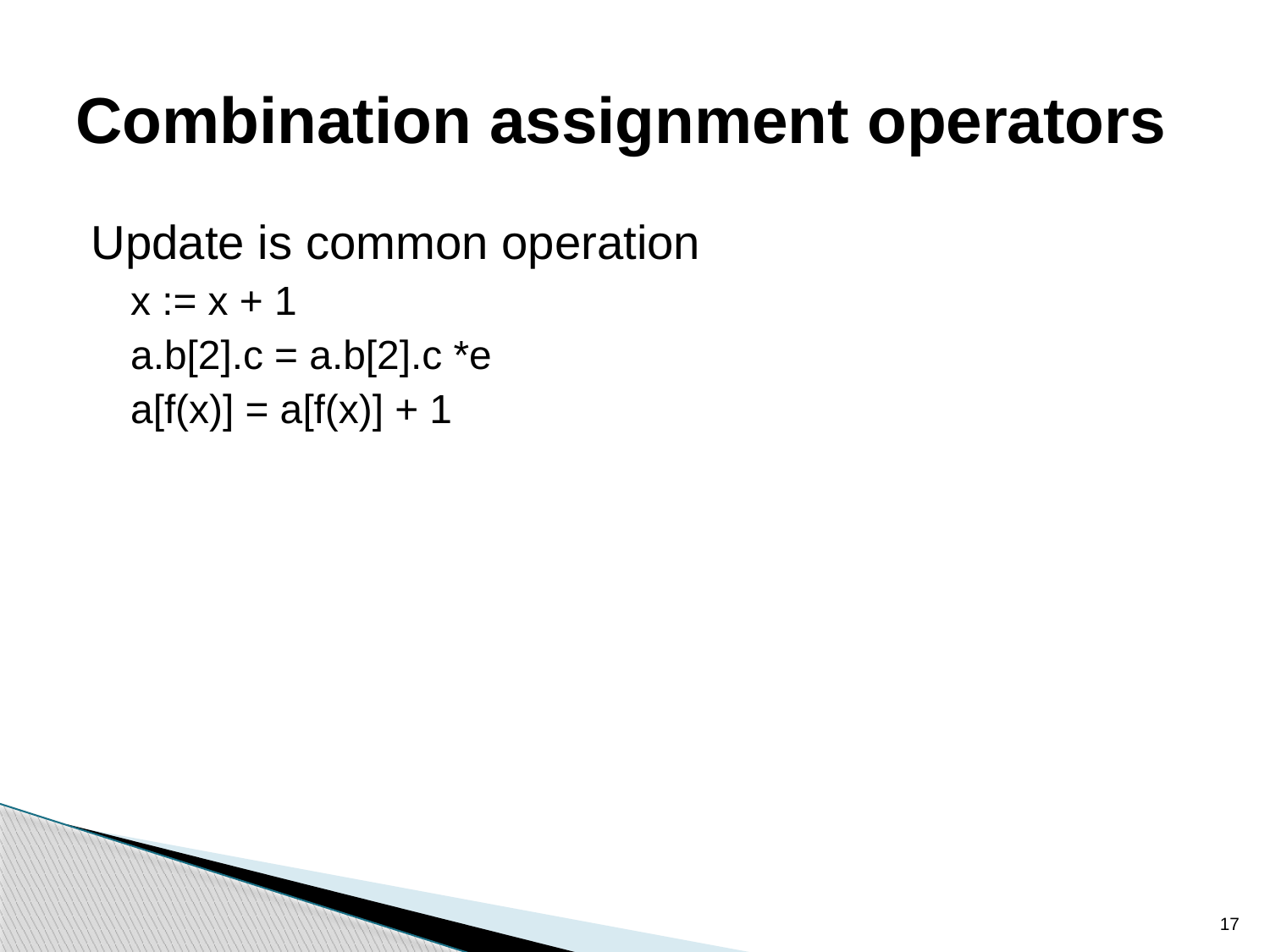

# Combination assignment operators
Update is common operation
x := x + 1
a.b[2].c = a.b[2].c *e
a[f(x)] = a[f(x)] + 1

17